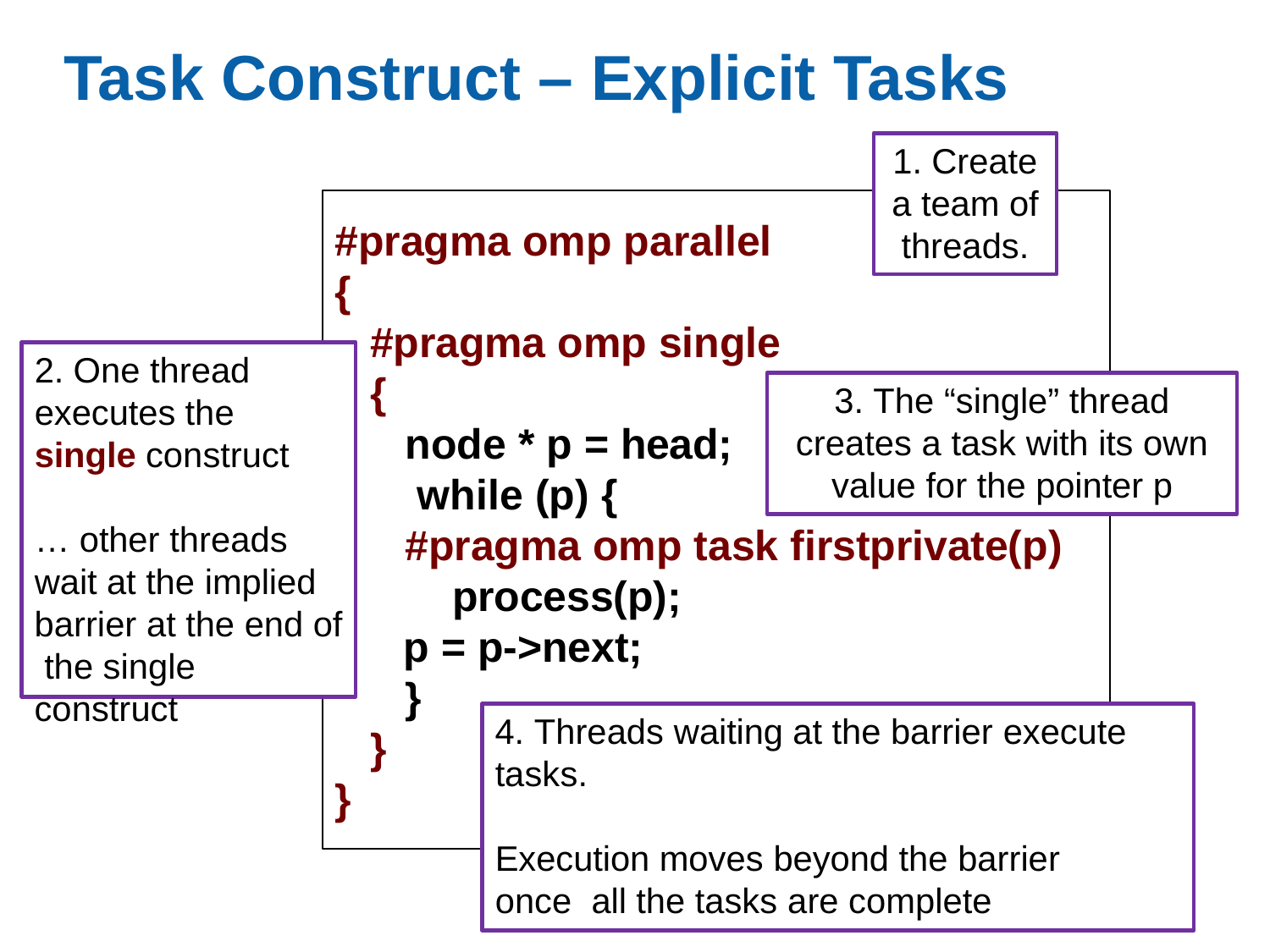

# Task Construct – Explicit Tasks

1. Create
a team of

#pragma omp parallel
{
threads.
#pragma omp single

2. One thread  executes the  single construct
{

3. The “single” thread
creates a task with its own
value for the pointer p
node * p = head;  while (p) {
… other threads
wait at the implied
#pragma omp task firstprivate(p)  process(p);
p = p->next;
barrier at the end of  the single construct
}

4. Threads waiting at the barrier execute
}
tasks.
}
Execution moves beyond the barrier once  all the tasks are complete